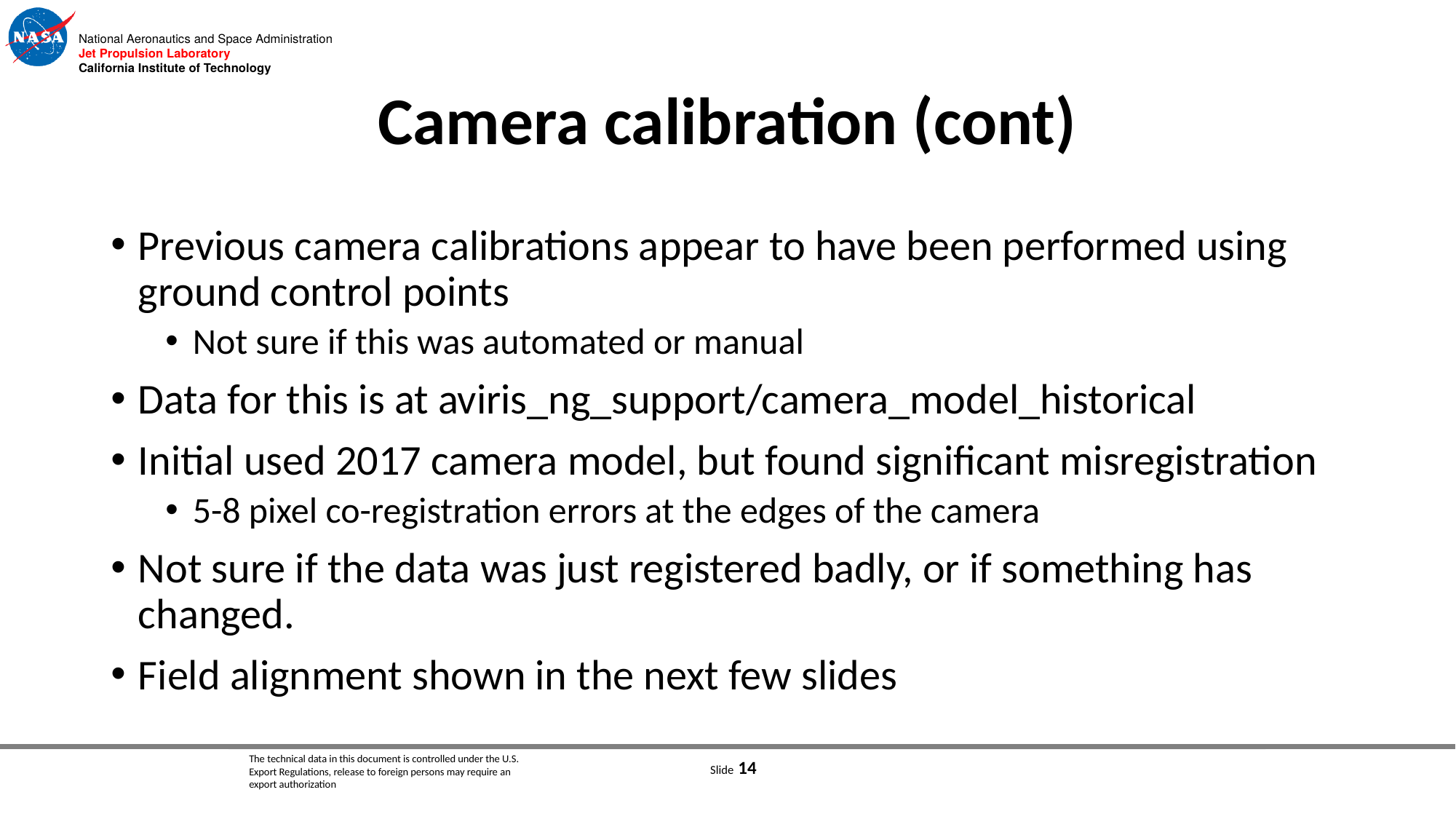

# Camera calibration (cont)
Previous camera calibrations appear to have been performed using ground control points
Not sure if this was automated or manual
Data for this is at aviris_ng_support/camera_model_historical
Initial used 2017 camera model, but found significant misregistration
5-8 pixel co-registration errors at the edges of the camera
Not sure if the data was just registered badly, or if something has changed.
Field alignment shown in the next few slides